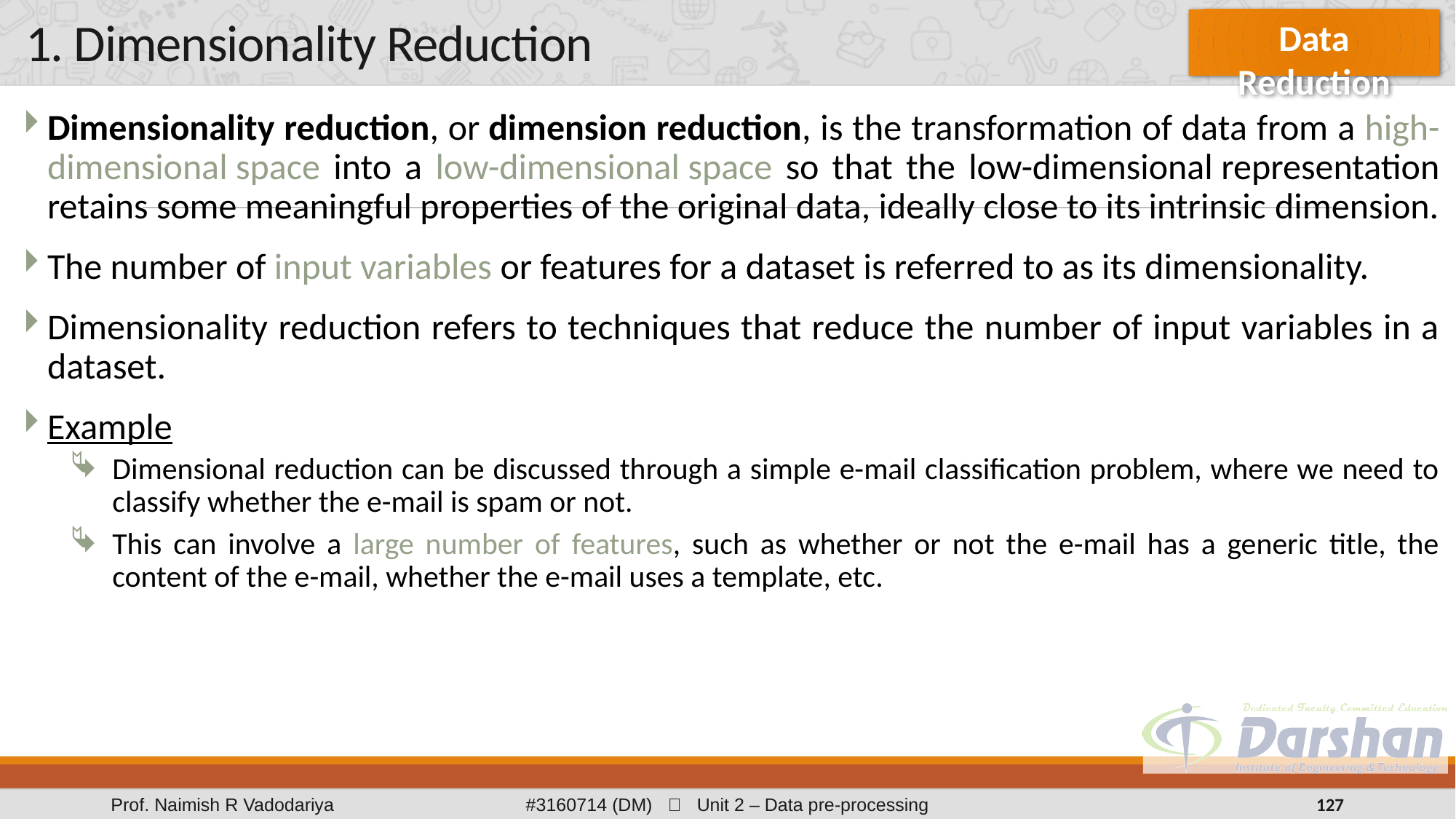

Data Reduction
# 1. Dimensionality Reduction
Dimensionality reduction, or dimension reduction, is the transformation of data from a high-dimensional space into a low-dimensional space so that the low-dimensional representation retains some meaningful properties of the original data, ideally close to its intrinsic dimension.
The number of input variables or features for a dataset is referred to as its dimensionality.
Dimensionality reduction refers to techniques that reduce the number of input variables in a dataset.
Example
Dimensional reduction can be discussed through a simple e-mail classification problem, where we need to classify whether the e-mail is spam or not.
This can involve a large number of features, such as whether or not the e-mail has a generic title, the content of the e-mail, whether the e-mail uses a template, etc.